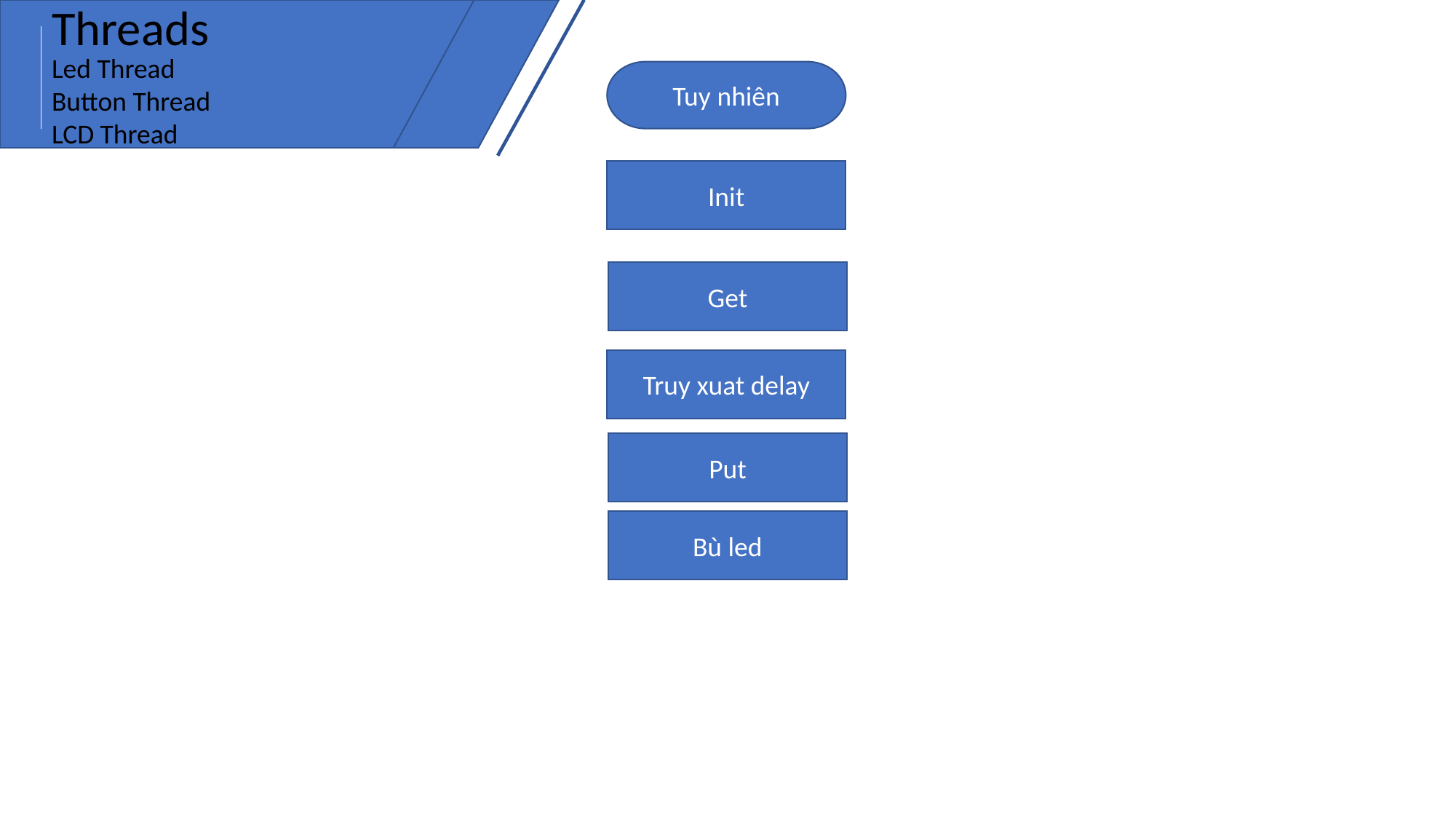

Threads
Led Thread
Button Thread
LCD Thread

Tuy nhiên
Init
Get
Truy xuat delay
Put
Bù led